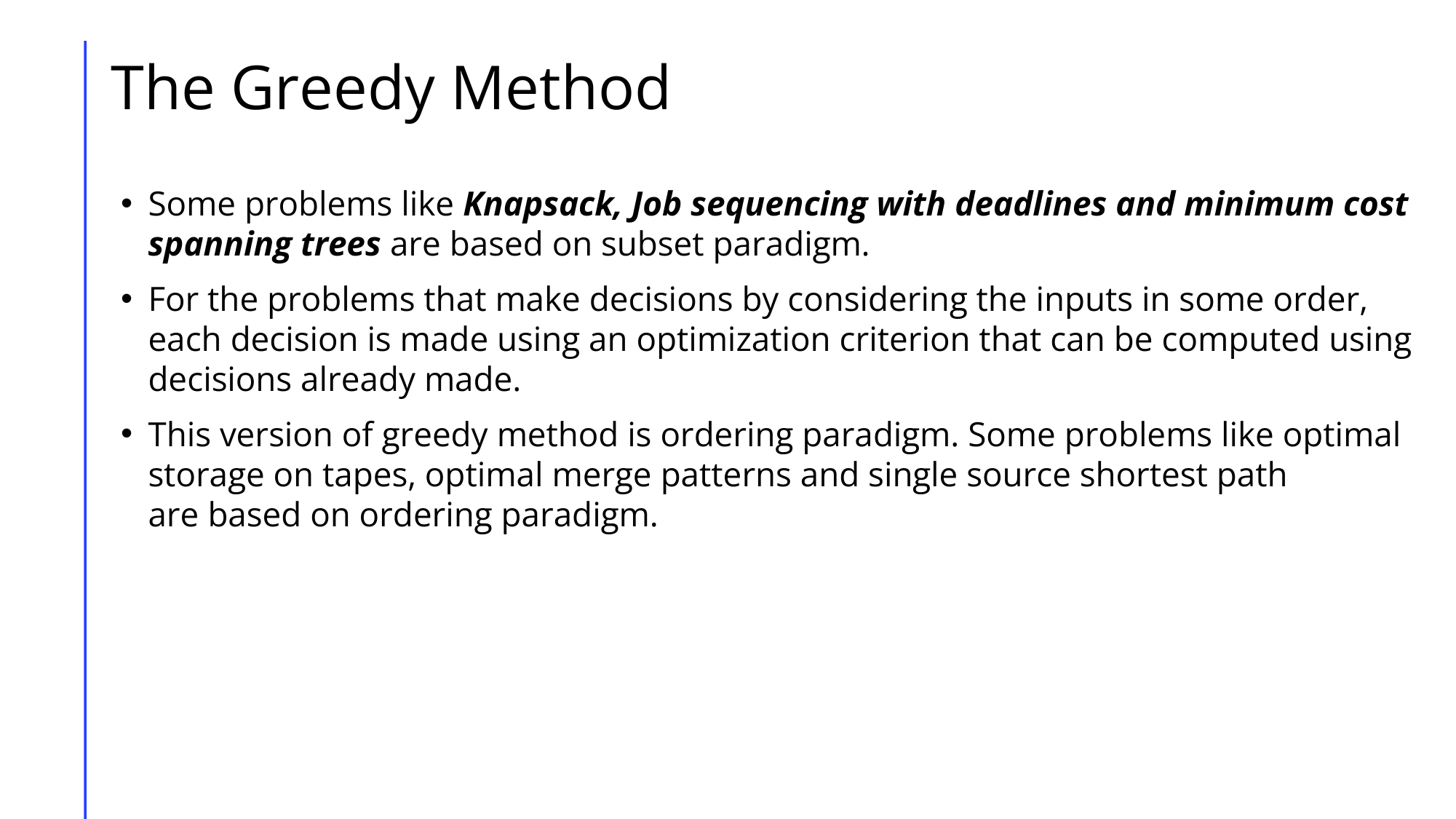

# The Greedy Method
Some problems like Knapsack, Job sequencing with deadlines and minimum cost spanning trees are based on subset paradigm.
For the problems that make decisions by considering the inputs in some order, each decision is made using an optimization criterion that can be computed using decisions already made.
This version of greedy method is ordering paradigm. Some problems like optimal storage on tapes, optimal merge patterns and single source shortest path are based on ordering paradigm.